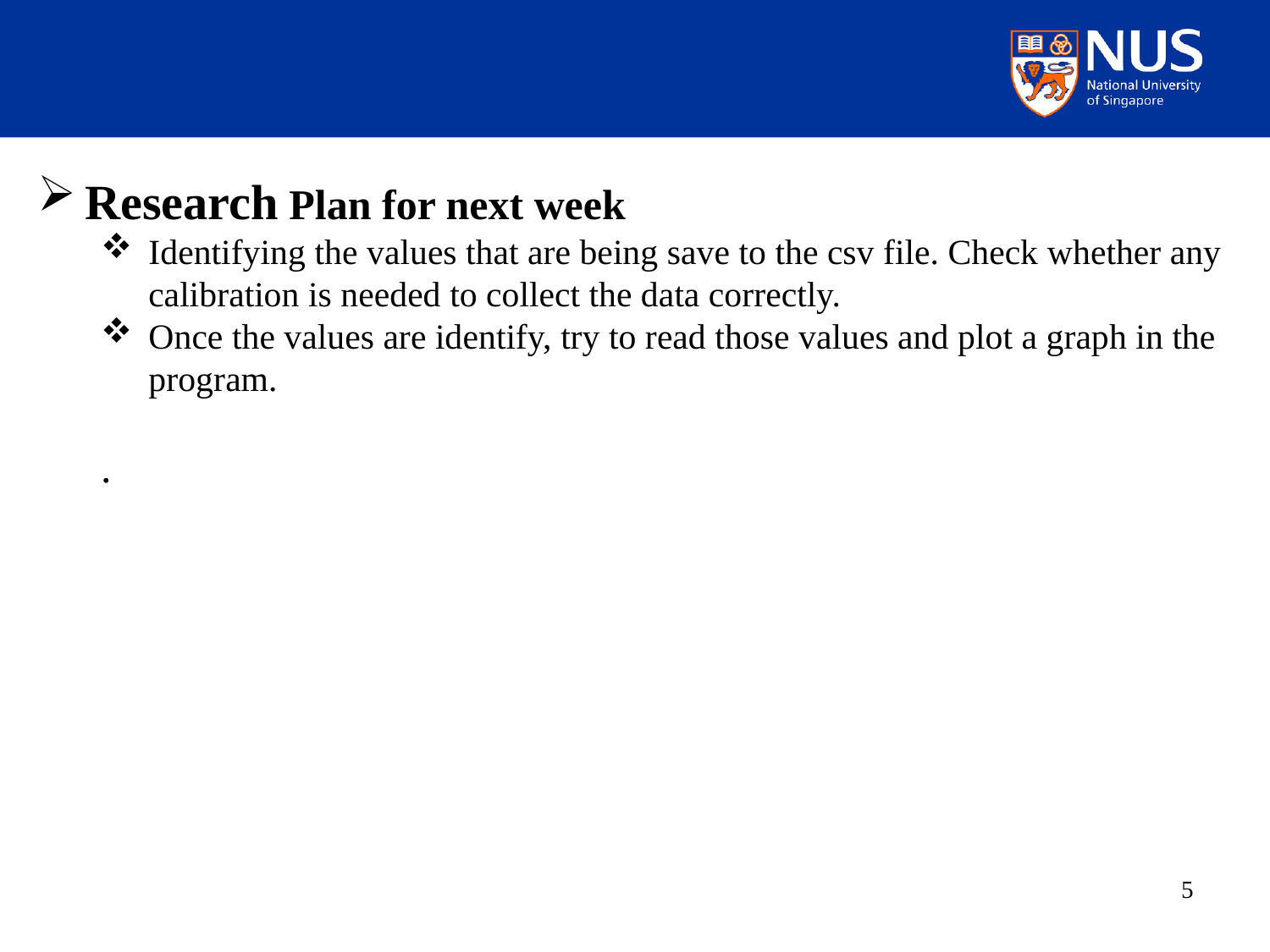

Research Plan for next week
Identifying the values that are being save to the csv file. Check whether any calibration is needed to collect the data correctly.
Once the values are identify, try to read those values and plot a graph in the program.

.
5